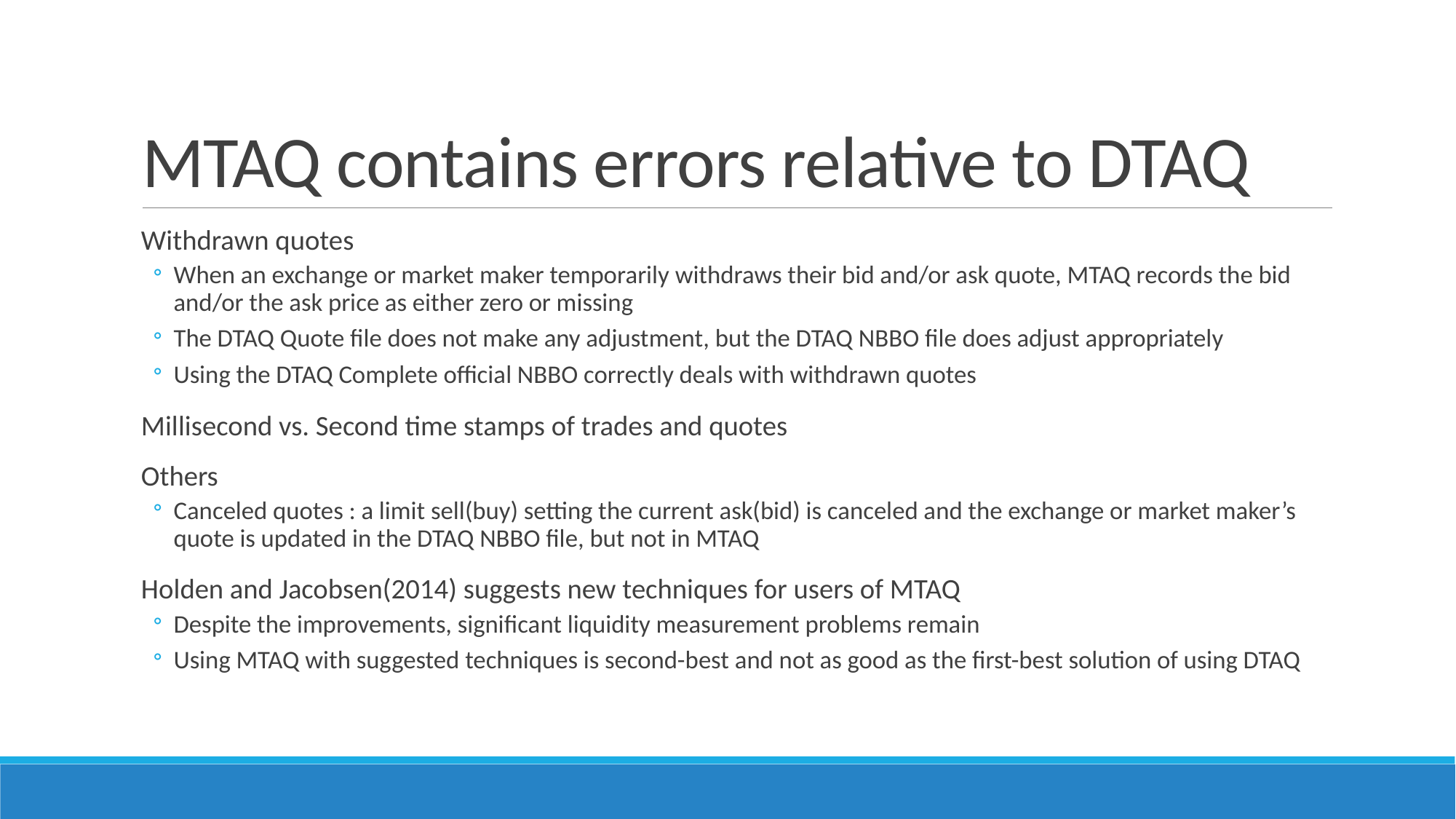

# MTAQ contains errors relative to DTAQ
Withdrawn quotes
When an exchange or market maker temporarily withdraws their bid and/or ask quote, MTAQ records the bid and/or the ask price as either zero or missing
The DTAQ Quote file does not make any adjustment, but the DTAQ NBBO file does adjust appropriately
Using the DTAQ Complete official NBBO correctly deals with withdrawn quotes
Millisecond vs. Second time stamps of trades and quotes
Others
Canceled quotes : a limit sell(buy) setting the current ask(bid) is canceled and the exchange or market maker’s quote is updated in the DTAQ NBBO file, but not in MTAQ
Holden and Jacobsen(2014) suggests new techniques for users of MTAQ
Despite the improvements, significant liquidity measurement problems remain
Using MTAQ with suggested techniques is second-best and not as good as the first-best solution of using DTAQ